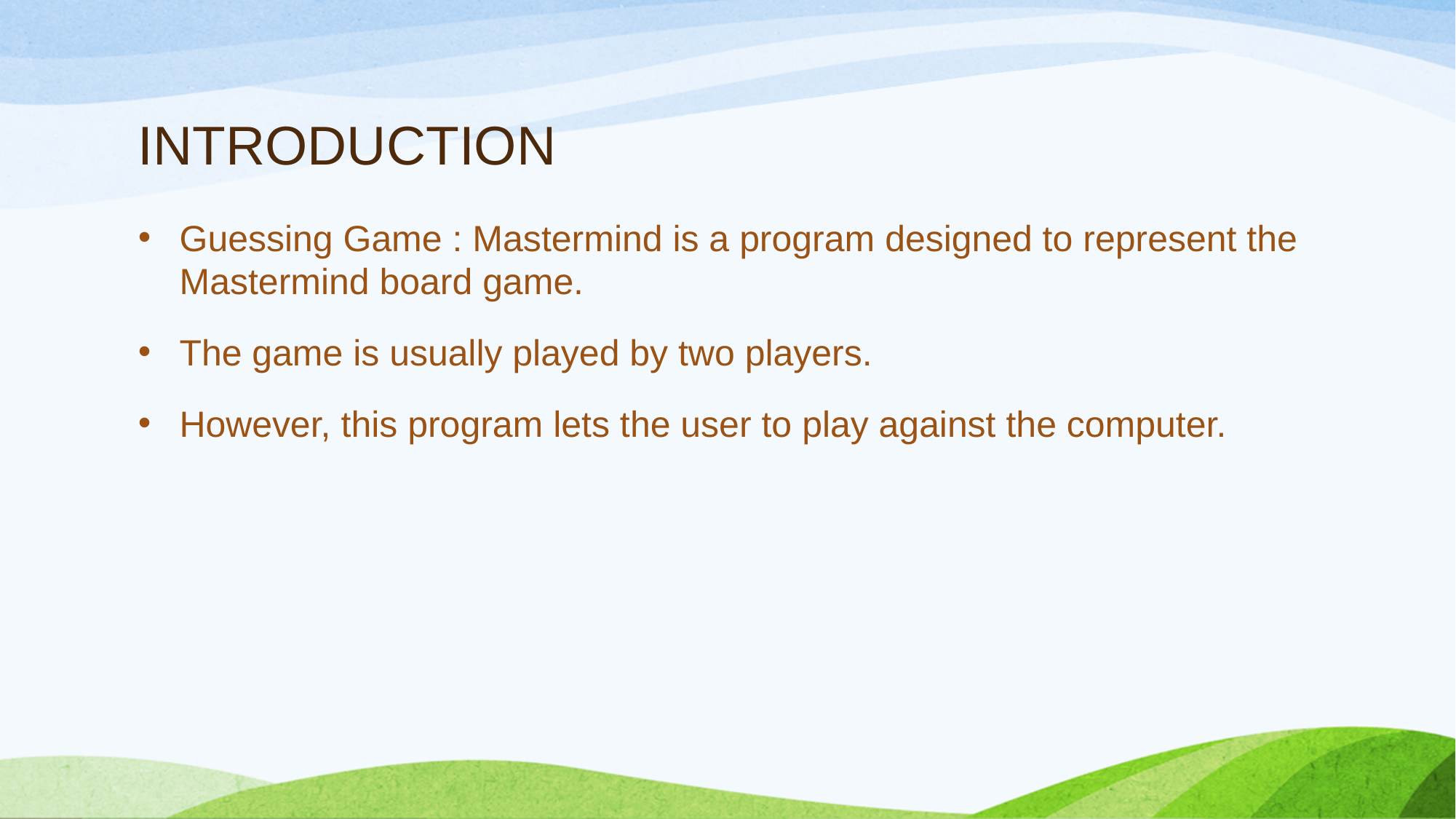

# INTRODUCTION
Guessing Game : Mastermind is a program designed to represent the Mastermind board game.
The game is usually played by two players.
However, this program lets the user to play against the computer.